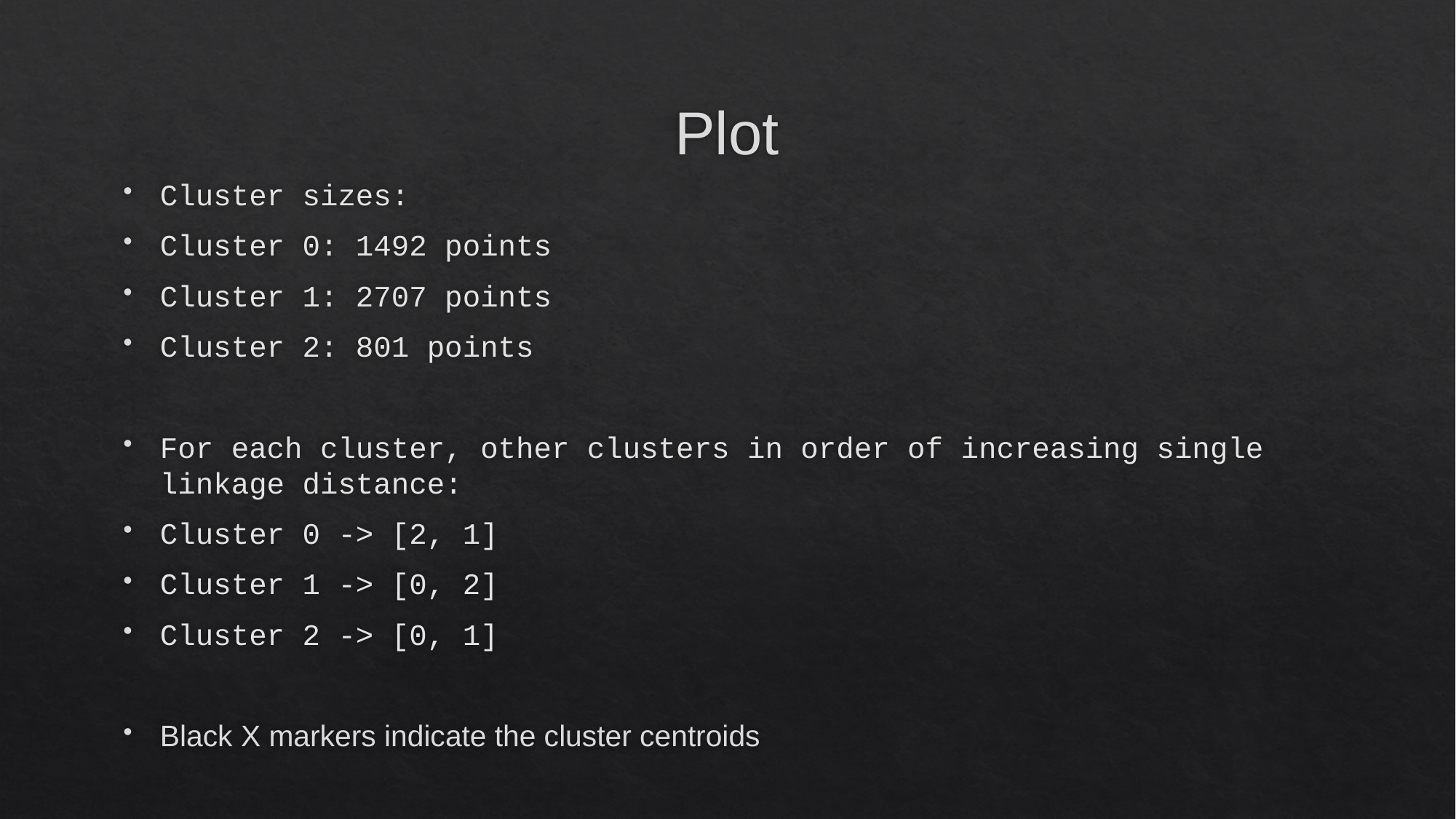

# Plot
Cluster sizes:
Cluster 0: 1492 points
Cluster 1: 2707 points
Cluster 2: 801 points

For each cluster, other clusters in order of increasing single linkage distance:
Cluster 0 -> [2, 1]
Cluster 1 -> [0, 2]
Cluster 2 -> [0, 1]

Black X markers indicate the cluster centroids